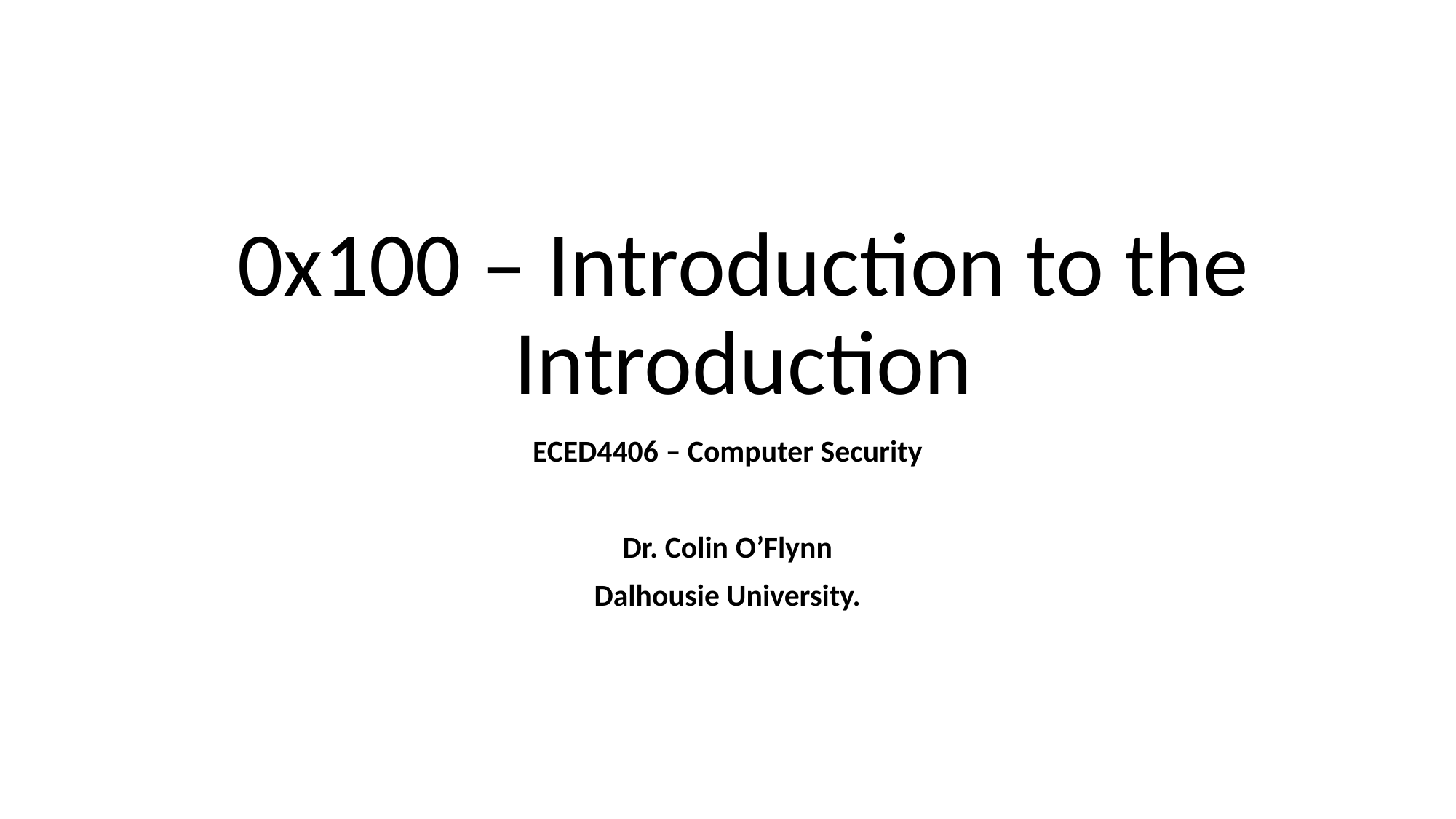

# 0x100 – Introduction to the Introduction
ECED4406 – Computer Security

Dr. Colin O’Flynn
Dalhousie University.